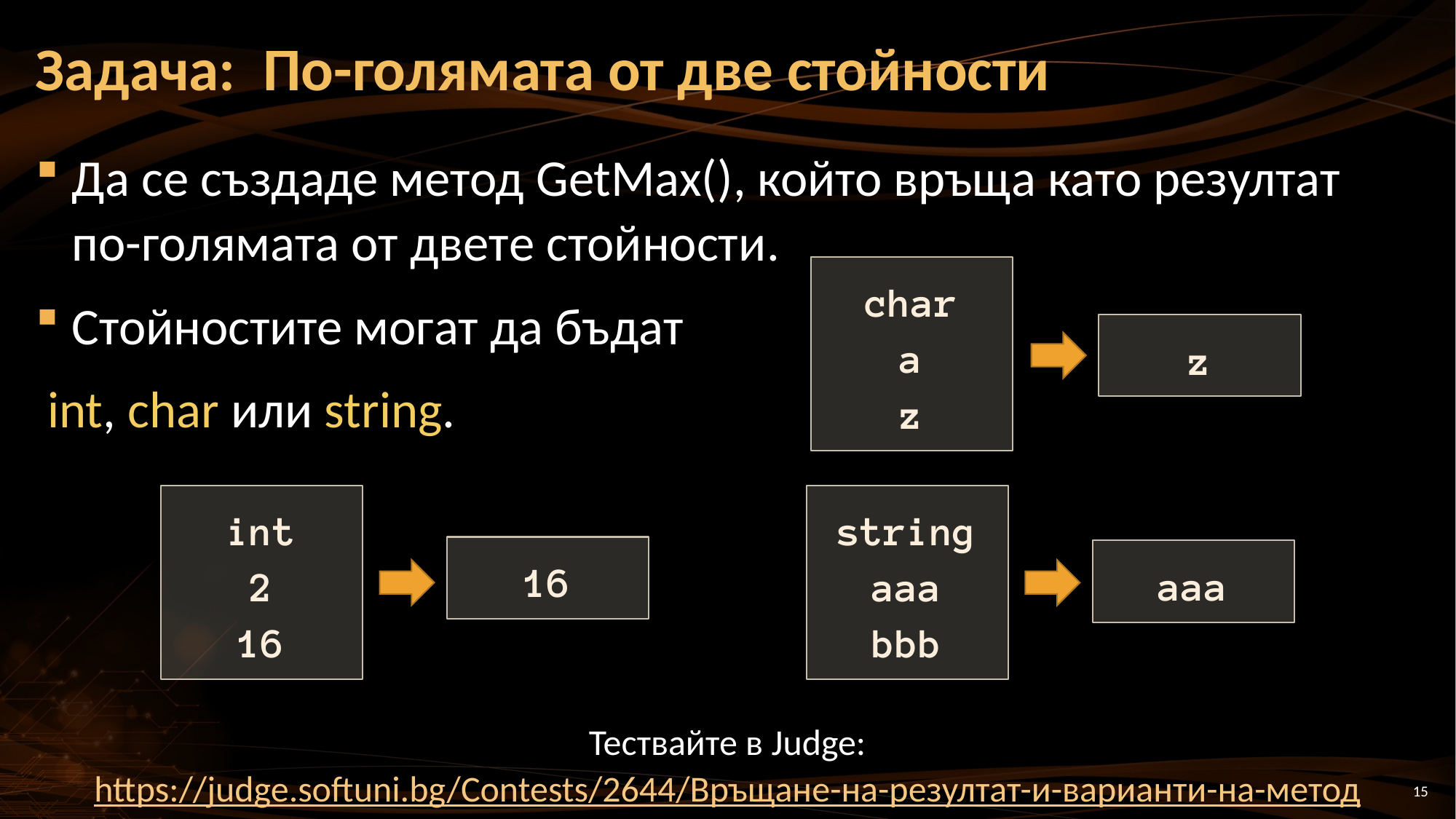

# Задача:  По-голямата от две стойности
Да се създаде метод GetMax(), който връща като резултат по-голямата от дветe стойности.
Стойностите могат да бъдат
 int, char или string.
char
a
z
z

int
2
16
16

string
aaa
bbb
aaa

Тествайте в Judge:
https://judge.softuni.bg/Contests/2644/Връщане-на-резултат-и-варианти-на-метод
15